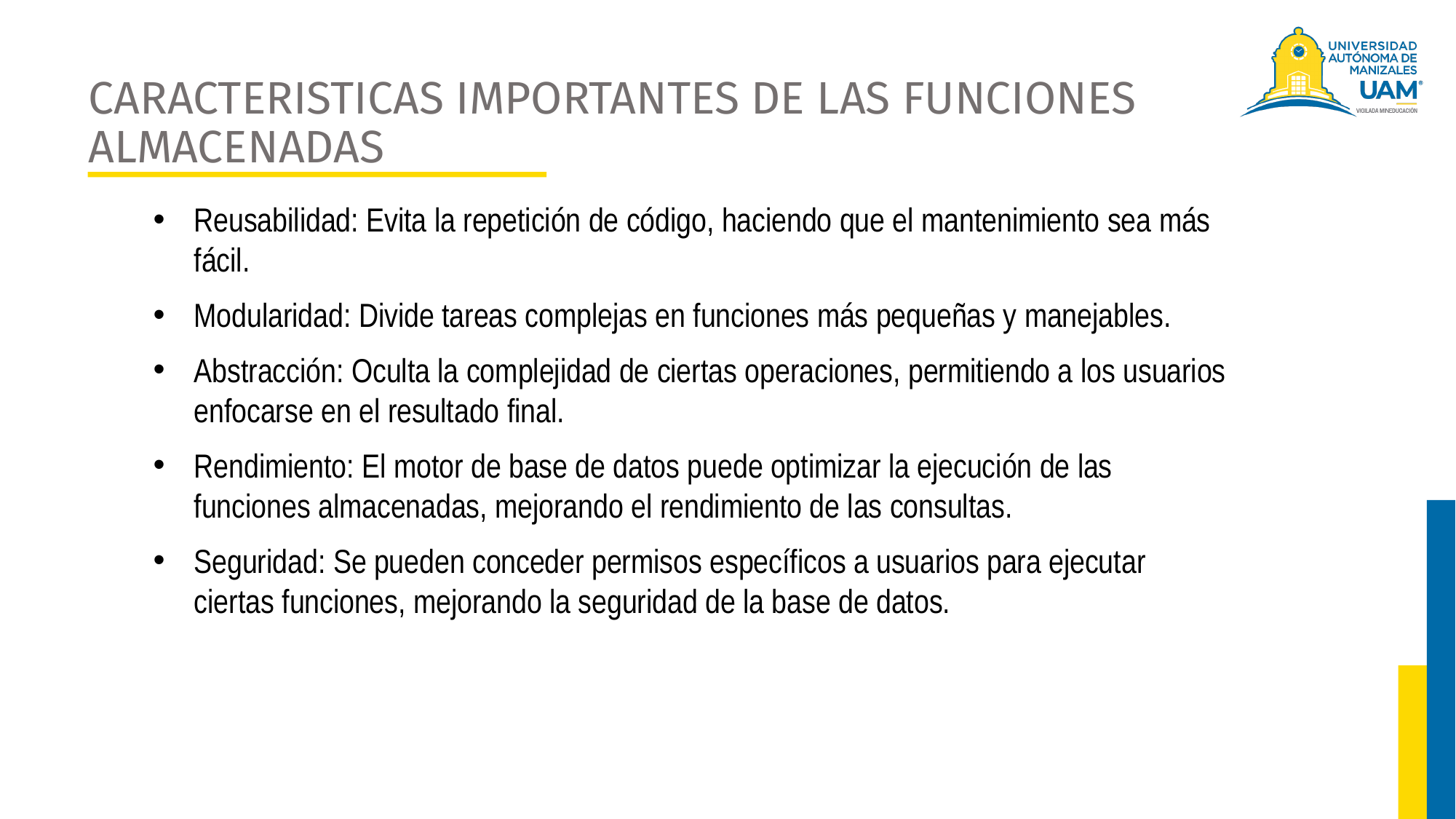

# CARACTERISTICAS IMPORTANTES DE LAS FUNCIONES ALMACENADAS

Reusabilidad: Evita la repetición de código, haciendo que el mantenimiento sea más fácil.
Modularidad: Divide tareas complejas en funciones más pequeñas y manejables.
Abstracción: Oculta la complejidad de ciertas operaciones, permitiendo a los usuarios enfocarse en el resultado final.
Rendimiento: El motor de base de datos puede optimizar la ejecución de las funciones almacenadas, mejorando el rendimiento de las consultas.
Seguridad: Se pueden conceder permisos específicos a usuarios para ejecutar ciertas funciones, mejorando la seguridad de la base de datos.